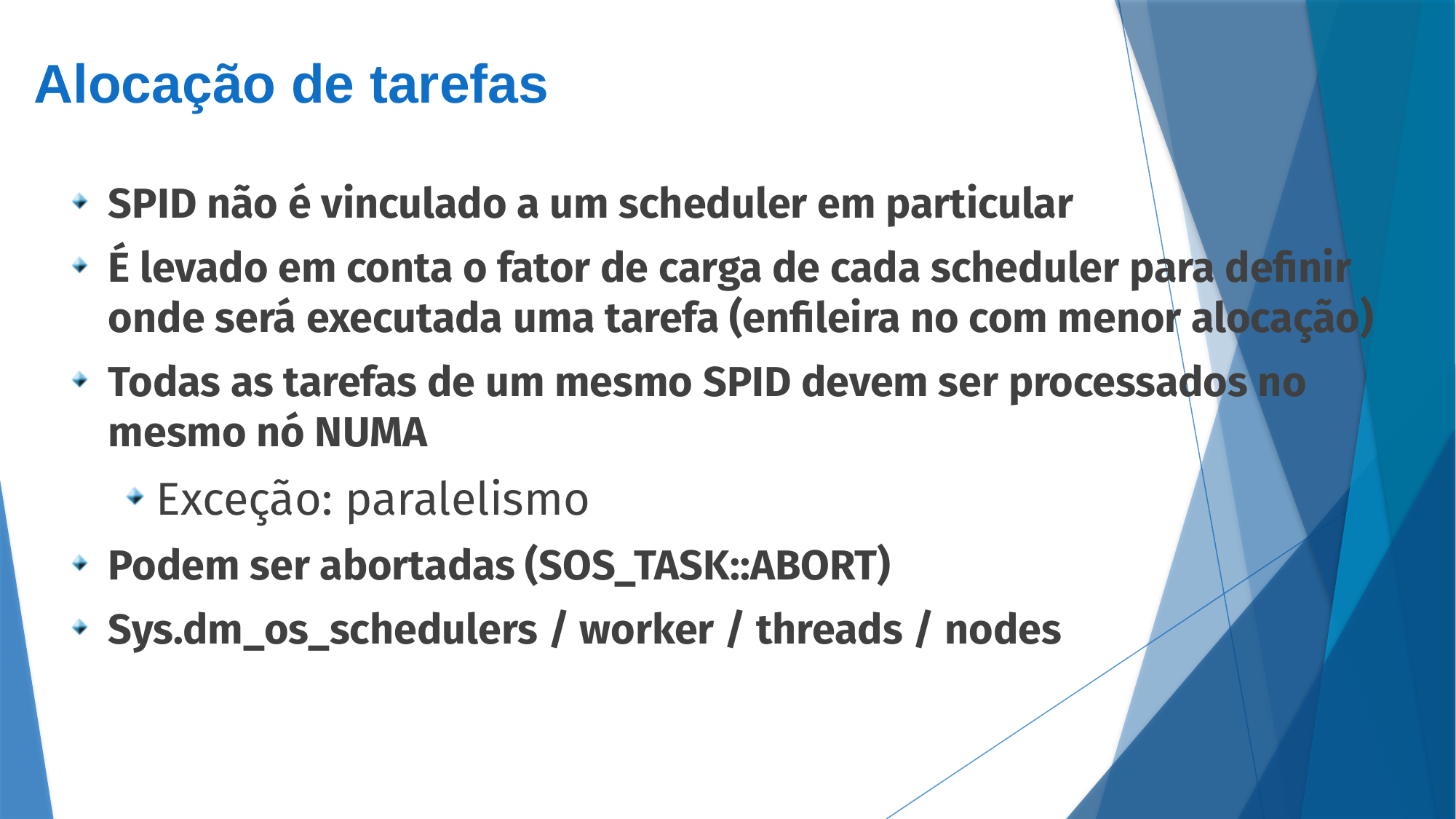

# Alocação de tarefas
SPID não é vinculado a um scheduler em particular
É levado em conta o fator de carga de cada scheduler para definir onde será executada uma tarefa (enfileira no com menor alocação)
Todas as tarefas de um mesmo SPID devem ser processados no mesmo nó NUMA
Exceção: paralelismo
Podem ser abortadas (SOS_TASK::ABORT)
Sys.dm_os_schedulers / worker / threads / nodes